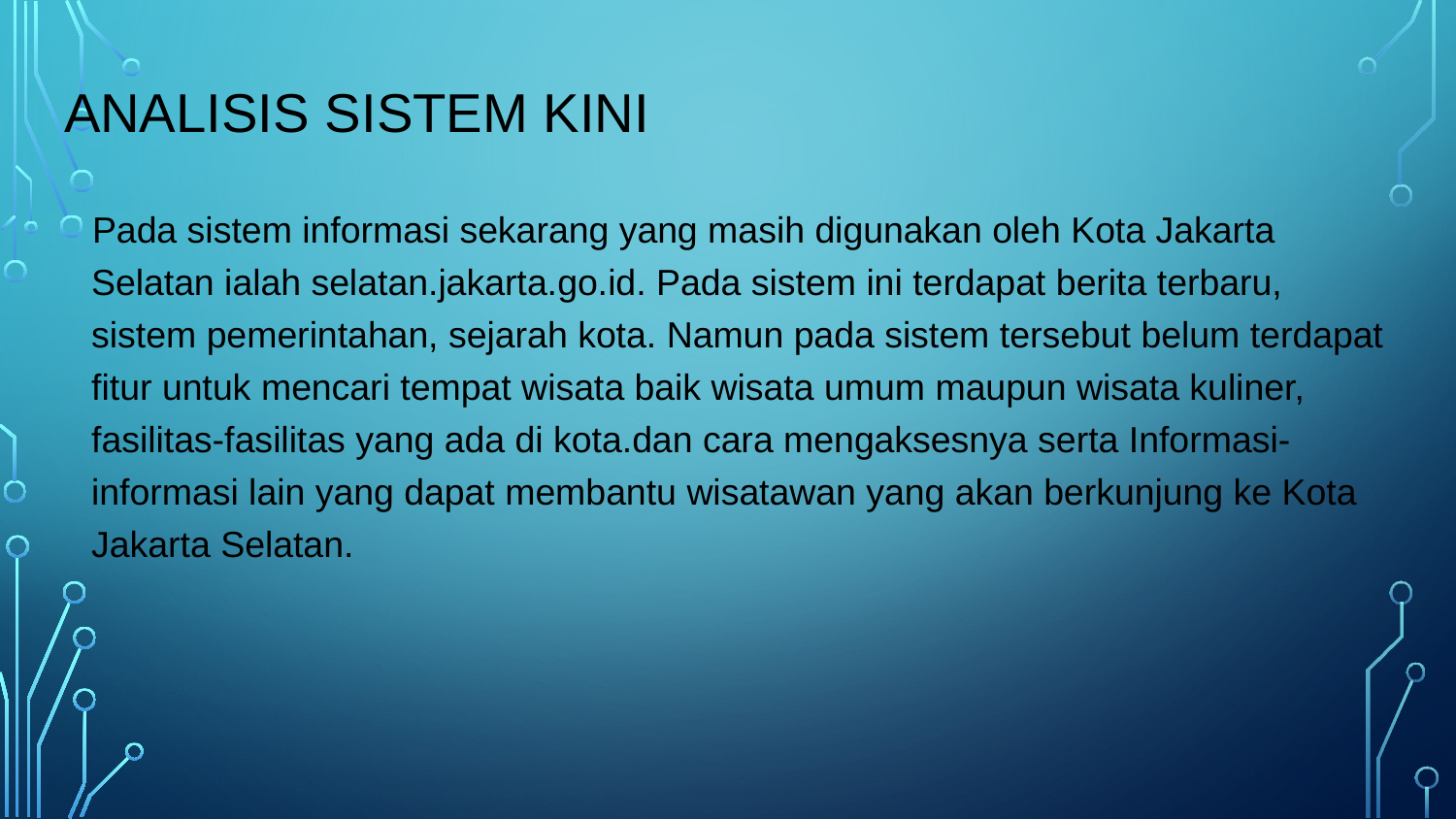

# Analisis Sistem Kini
Pada sistem informasi sekarang yang masih digunakan oleh Kota Jakarta Selatan ialah selatan.jakarta.go.id. Pada sistem ini terdapat berita terbaru, sistem pemerintahan, sejarah kota. Namun pada sistem tersebut belum terdapat fitur untuk mencari tempat wisata baik wisata umum maupun wisata kuliner, fasilitas-fasilitas yang ada di kota.dan cara mengaksesnya serta Informasi-informasi lain yang dapat membantu wisatawan yang akan berkunjung ke Kota Jakarta Selatan.